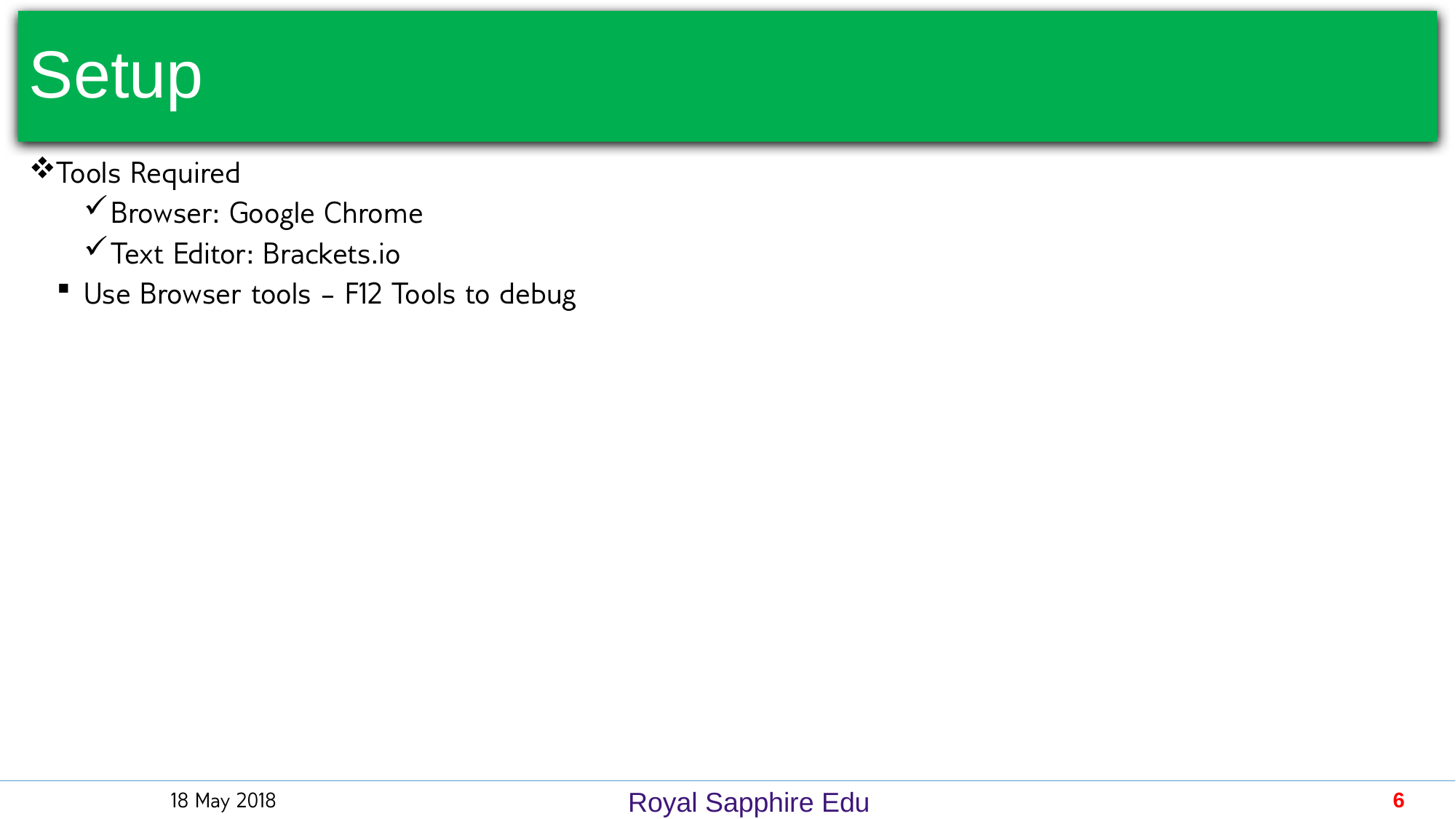

# Setup
Tools Required
Browser: Google Chrome
Text Editor: Brackets.io
Use Browser tools – F12 Tools to debug
18 May 2018
6